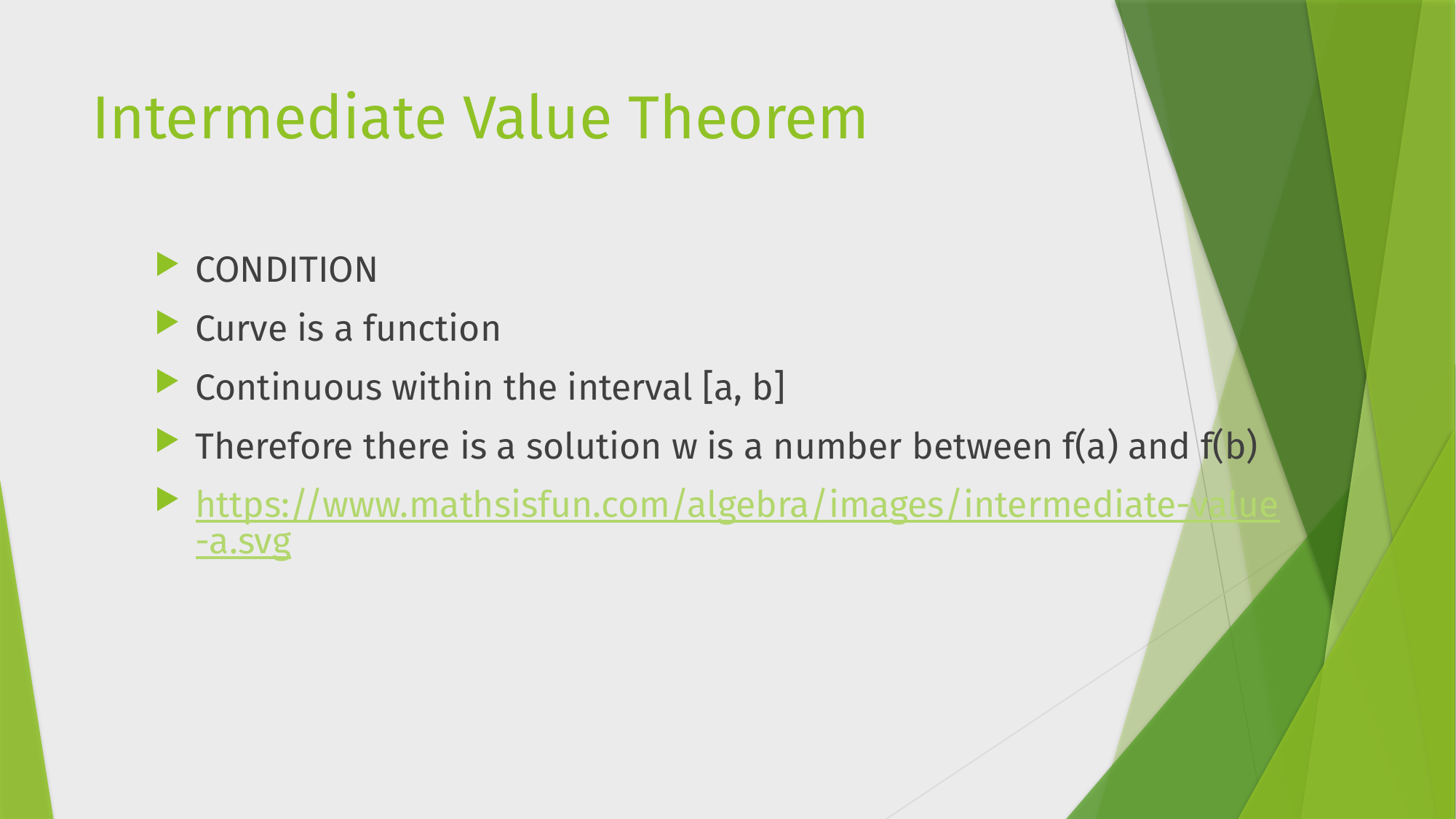

# Intermediate Value Theorem
CONDITION
Curve is a function
Continuous within the interval [a, b]
Therefore there is a solution w is a number between f(a) and f(b)
https://www.mathsisfun.com/algebra/images/intermediate-value-a.svg